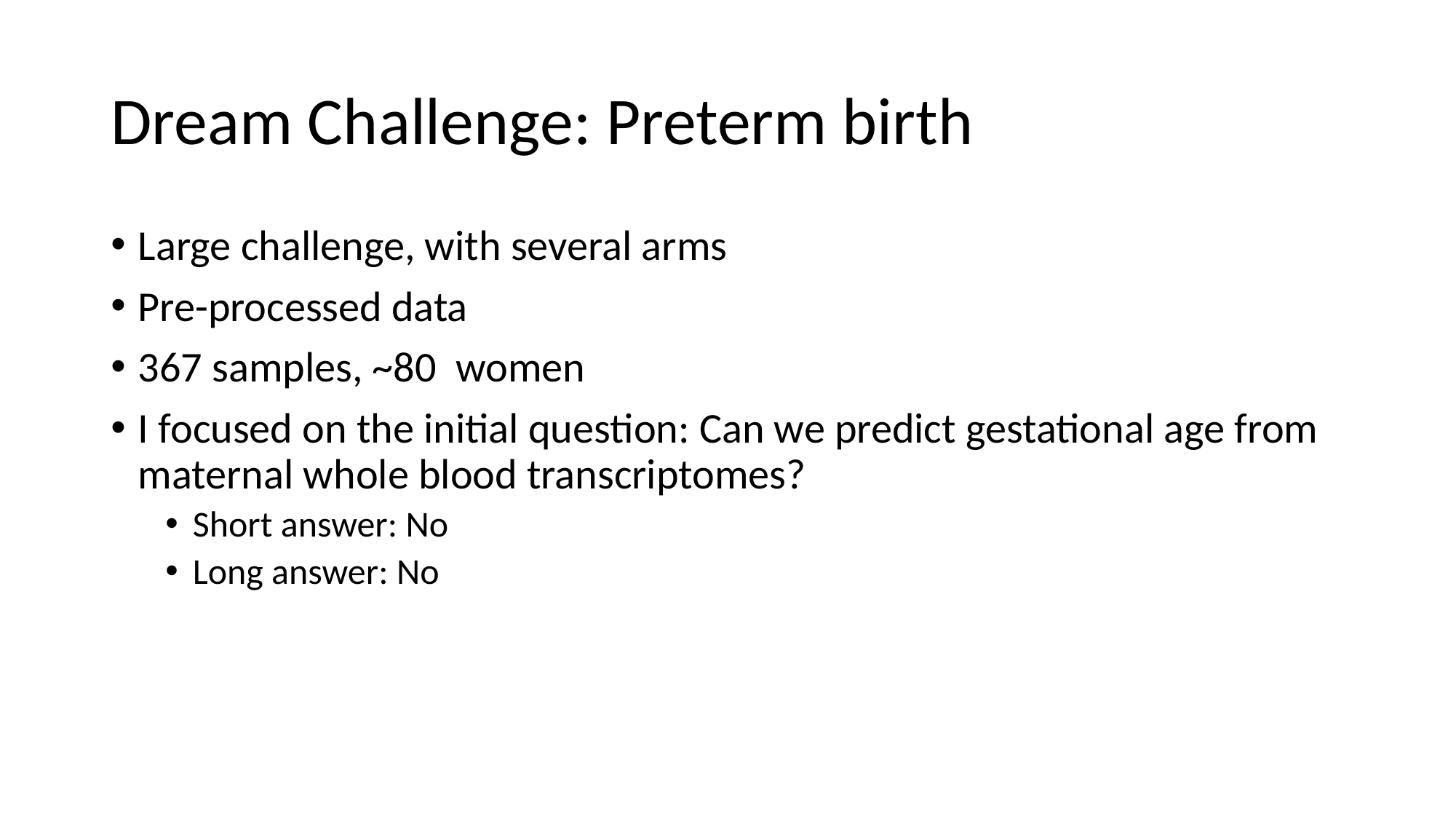

# Dream Challenge: Preterm birth
Large challenge, with several arms
Pre-processed data
367 samples, ~80  women
I focused on the initial question: Can we predict gestational age from maternal whole blood transcriptomes?
Short answer: No
Long answer: No